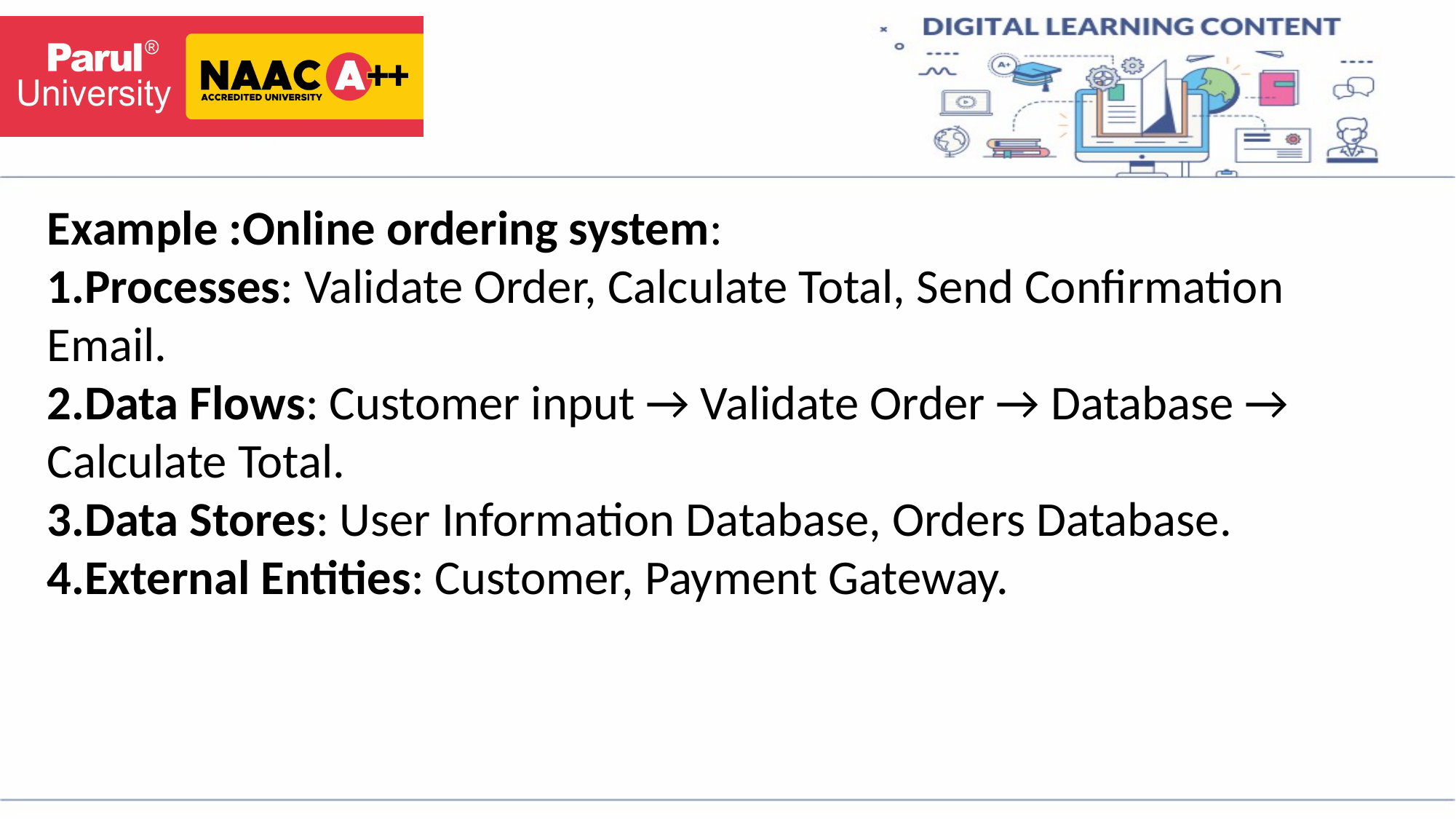

Example :Online ordering system:
Processes: Validate Order, Calculate Total, Send Confirmation Email.
Data Flows: Customer input → Validate Order → Database → Calculate Total.
Data Stores: User Information Database, Orders Database.
External Entities: Customer, Payment Gateway.